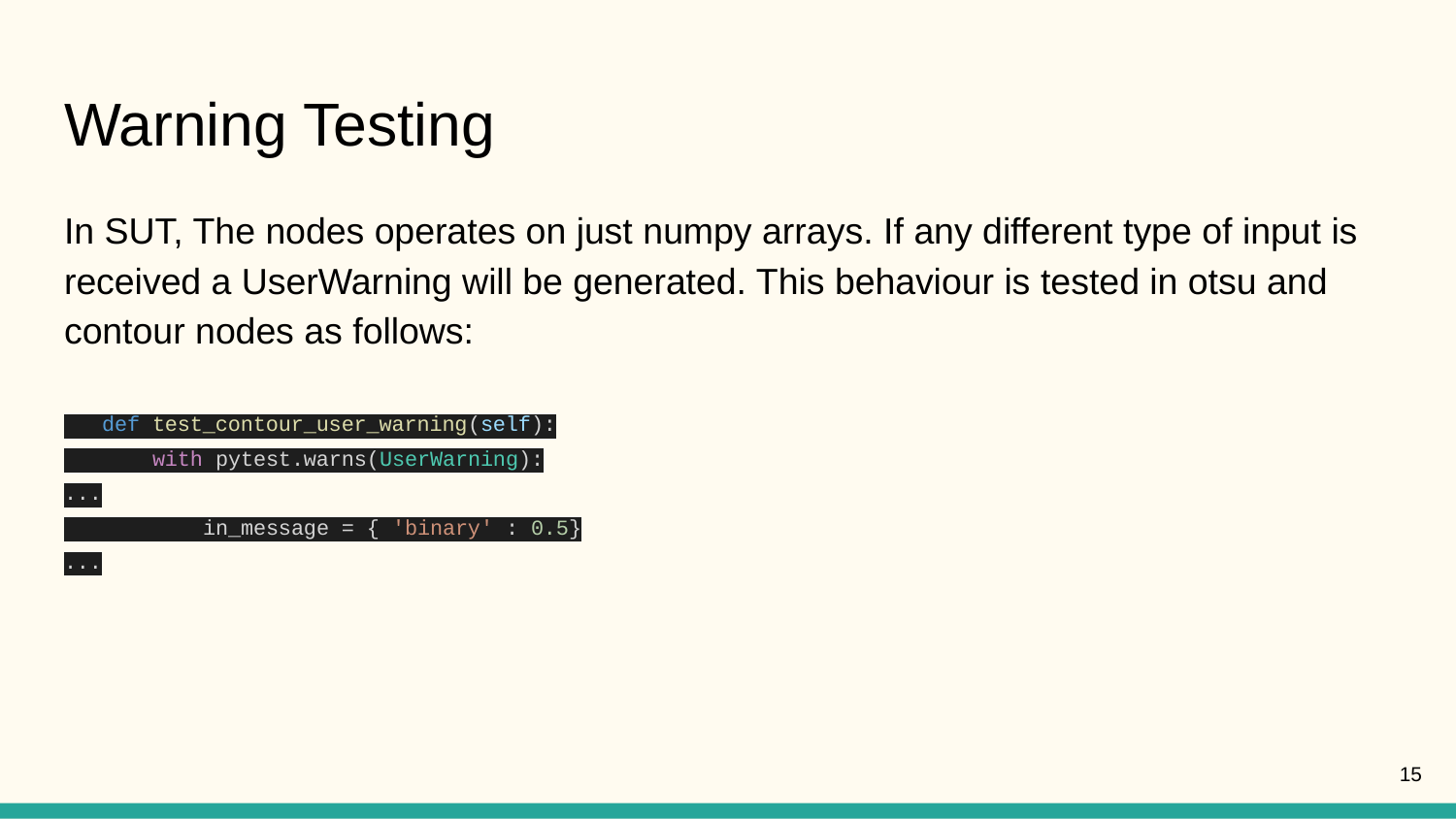

# Warning Testing
In SUT, The nodes operates on just numpy arrays. If any different type of input is received a UserWarning will be generated. This behaviour is tested in otsu and contour nodes as follows:

   def test_contour_user_warning(self):
       with pytest.warns(UserWarning):
...
           in_message = { 'binary' : 0.5}
...

15